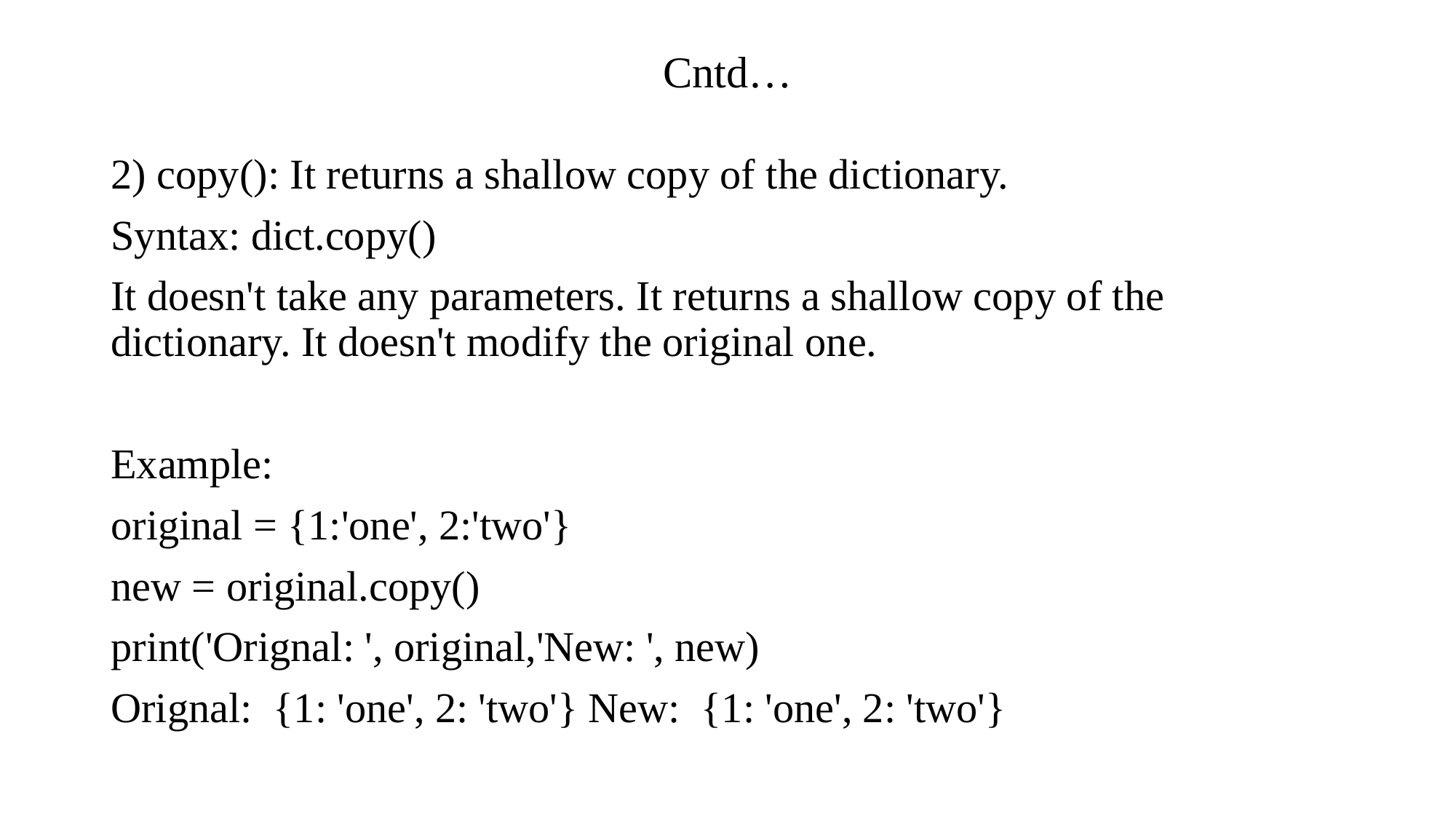

# Cntd…
2) copy(): It returns a shallow copy of the dictionary.
Syntax: dict.copy()
It doesn't take any parameters. It returns a shallow copy of the dictionary. It doesn't modify the original one.

Example:
original = {1:'one', 2:'two'}
new = original.copy()
print('Orignal: ', original,'New: ', new)
Orignal:  {1: 'one', 2: 'two'} New:  {1: 'one', 2: 'two'}